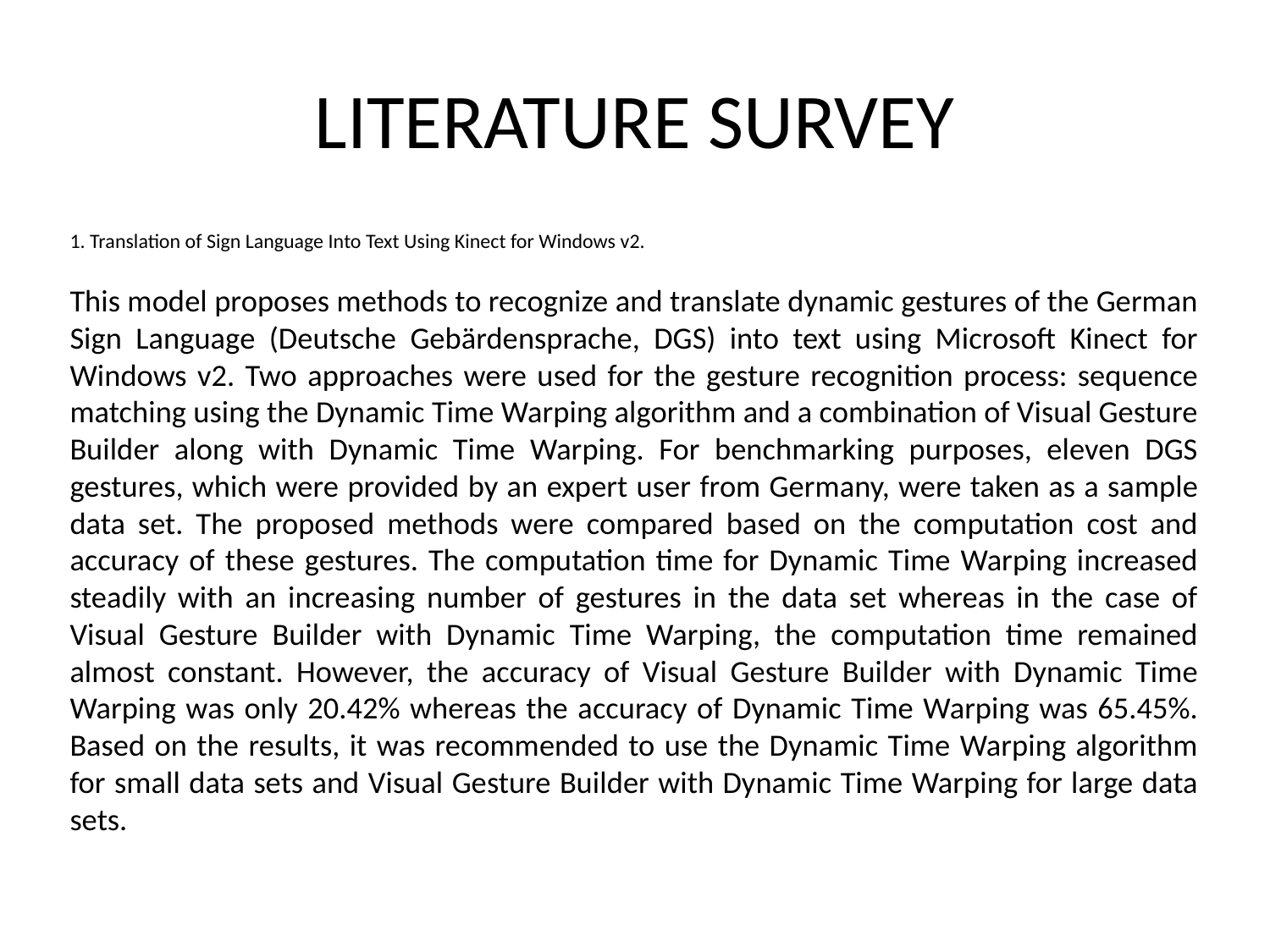

# LITERATURE SURVEY
1. Translation of Sign Language Into Text Using Kinect for Windows v2.

This model proposes methods to recognize and translate dynamic gestures of the German Sign Language (Deutsche Gebärdensprache, DGS) into text using Microsoft Kinect for Windows v2. Two approaches were used for the gesture recognition process: sequence matching using the Dynamic Time Warping algorithm and a combination of Visual Gesture Builder along with Dynamic Time Warping. For benchmarking purposes, eleven DGS gestures, which were provided by an expert user from Germany, were taken as a sample data set. The proposed methods were compared based on the computation cost and accuracy of these gestures. The computation time for Dynamic Time Warping increased steadily with an increasing number of gestures in the data set whereas in the case of Visual Gesture Builder with Dynamic Time Warping, the computation time remained almost constant. However, the accuracy of Visual Gesture Builder with Dynamic Time Warping was only 20.42% whereas the accuracy of Dynamic Time Warping was 65.45%. Based on the results, it was recommended to use the Dynamic Time Warping algorithm for small data sets and Visual Gesture Builder with Dynamic Time Warping for large data sets.